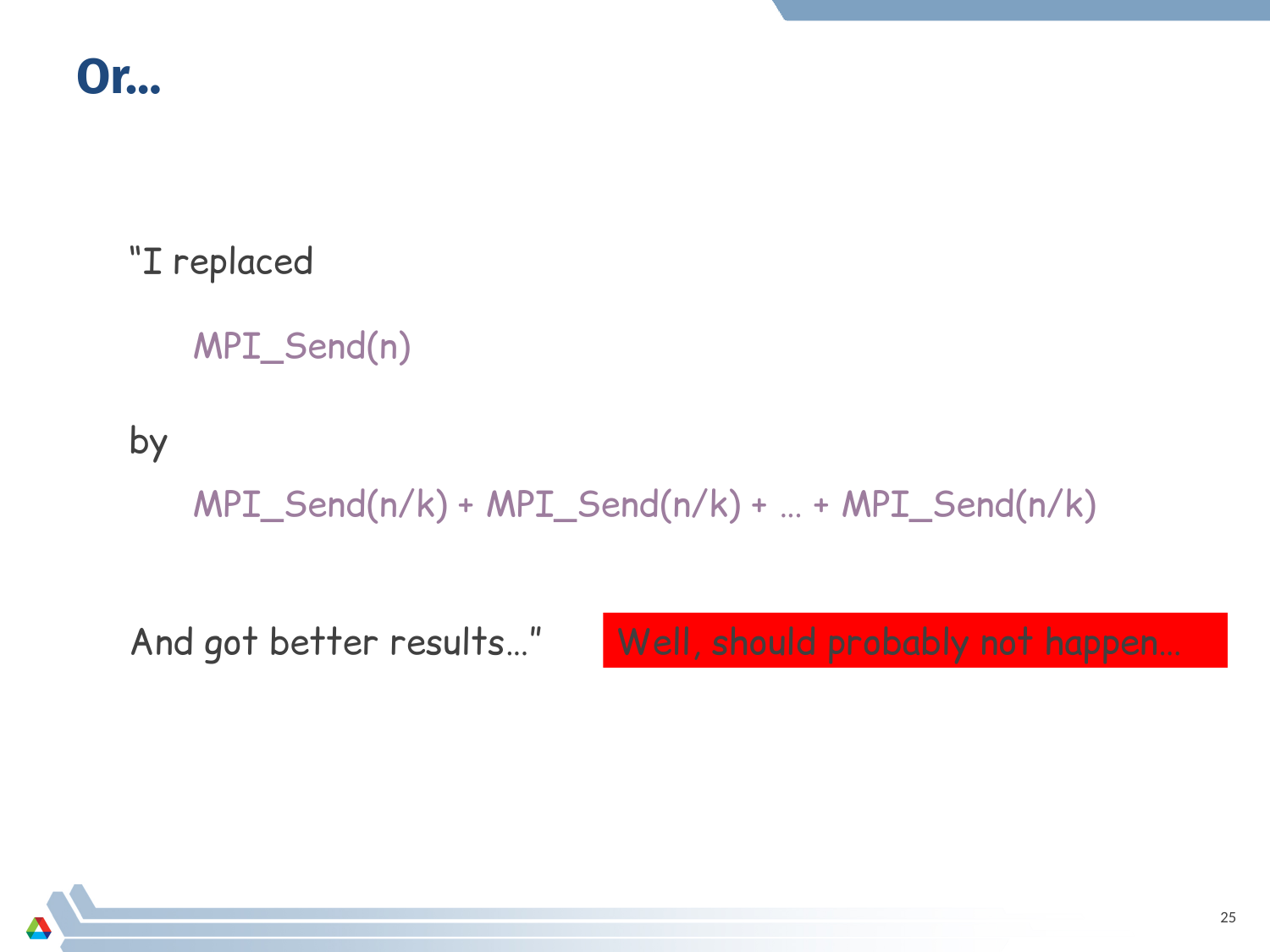

# Or…
“I replaced
MPI_Send(n)
by
MPI_Send(n/k) + MPI_Send(n/k) + … + MPI_Send(n/k)
And got better results…”
Well, should probably not happen…
25